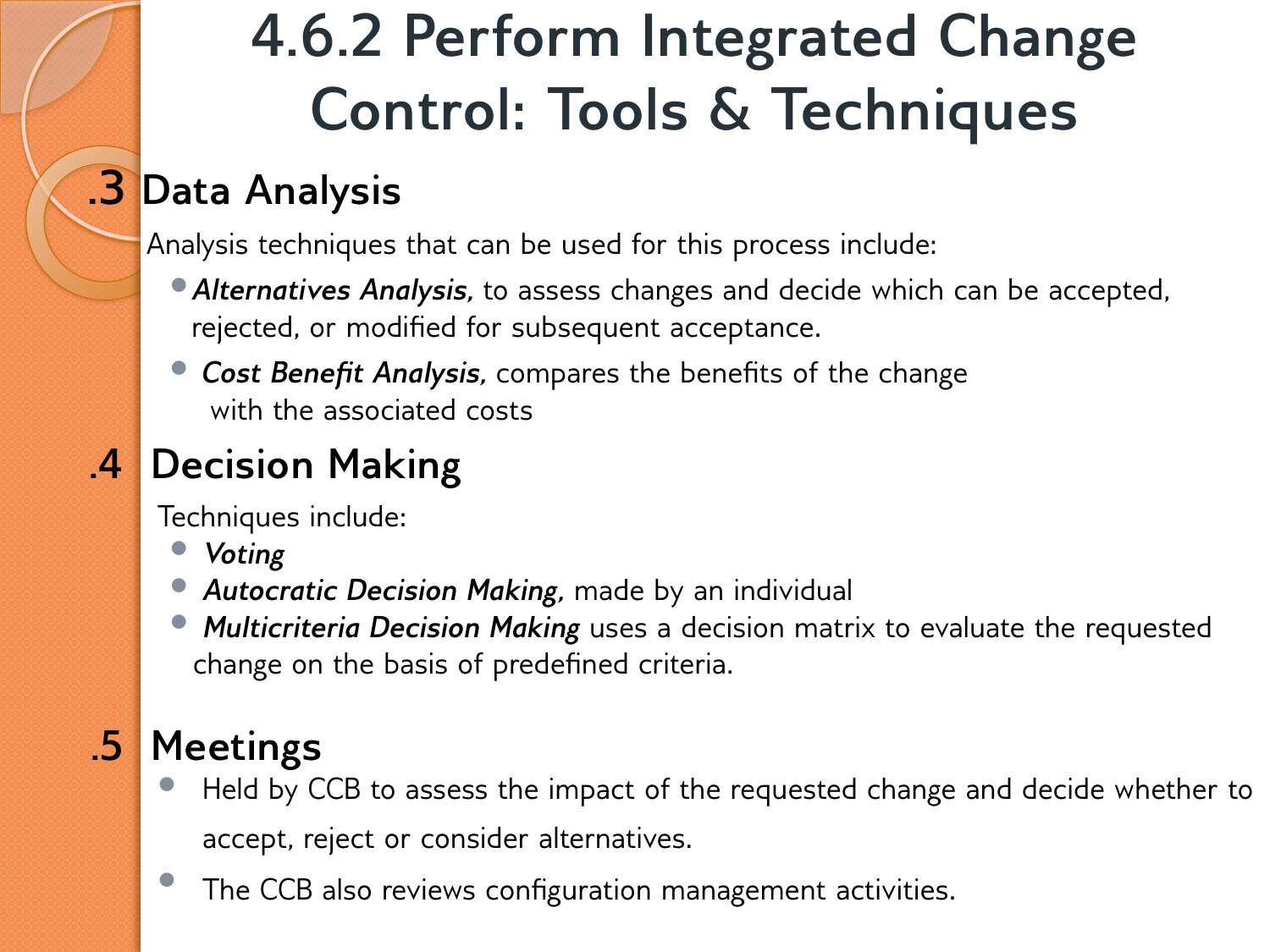

# 4.6.2 Perform Integrated Change Control: Tools & Techniques
.3 Data Analysis
Analysis techniques that can be used for this process include:
	Alternatives Analysis, to assess changes and decide which can be accepted, rejected, or modified for subsequent acceptance.
 Cost Benefit Analysis, compares the benefits of the change  			                      with the associated costs
.4  Decision Making
Techniques include:
 Voting
 Autocratic Decision Making, made by an individual
 Multicriteria Decision Making uses a decision matrix to evaluate the requested change on the basis of predefined criteria.

 .5  Meetings
Held by CCB to assess the impact of the requested change and decide whether to accept, reject or consider alternatives.
The CCB also reviews configuration management activities.